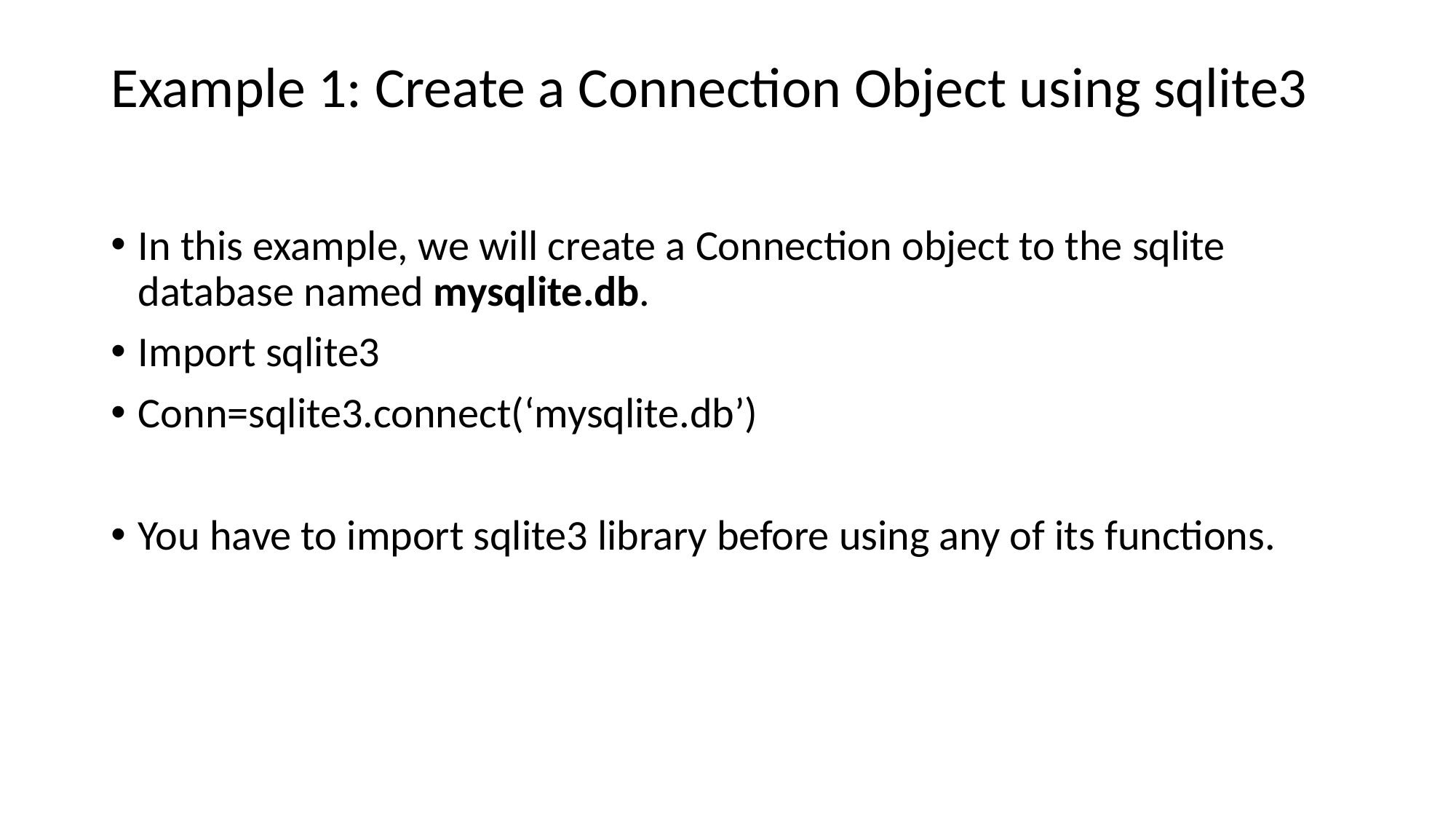

# Example 1: Create a Connection Object using sqlite3
In this example, we will create a Connection object to the sqlite database named mysqlite.db.
Import sqlite3
Conn=sqlite3.connect(‘mysqlite.db’)

You have to import sqlite3 library before using any of its functions.